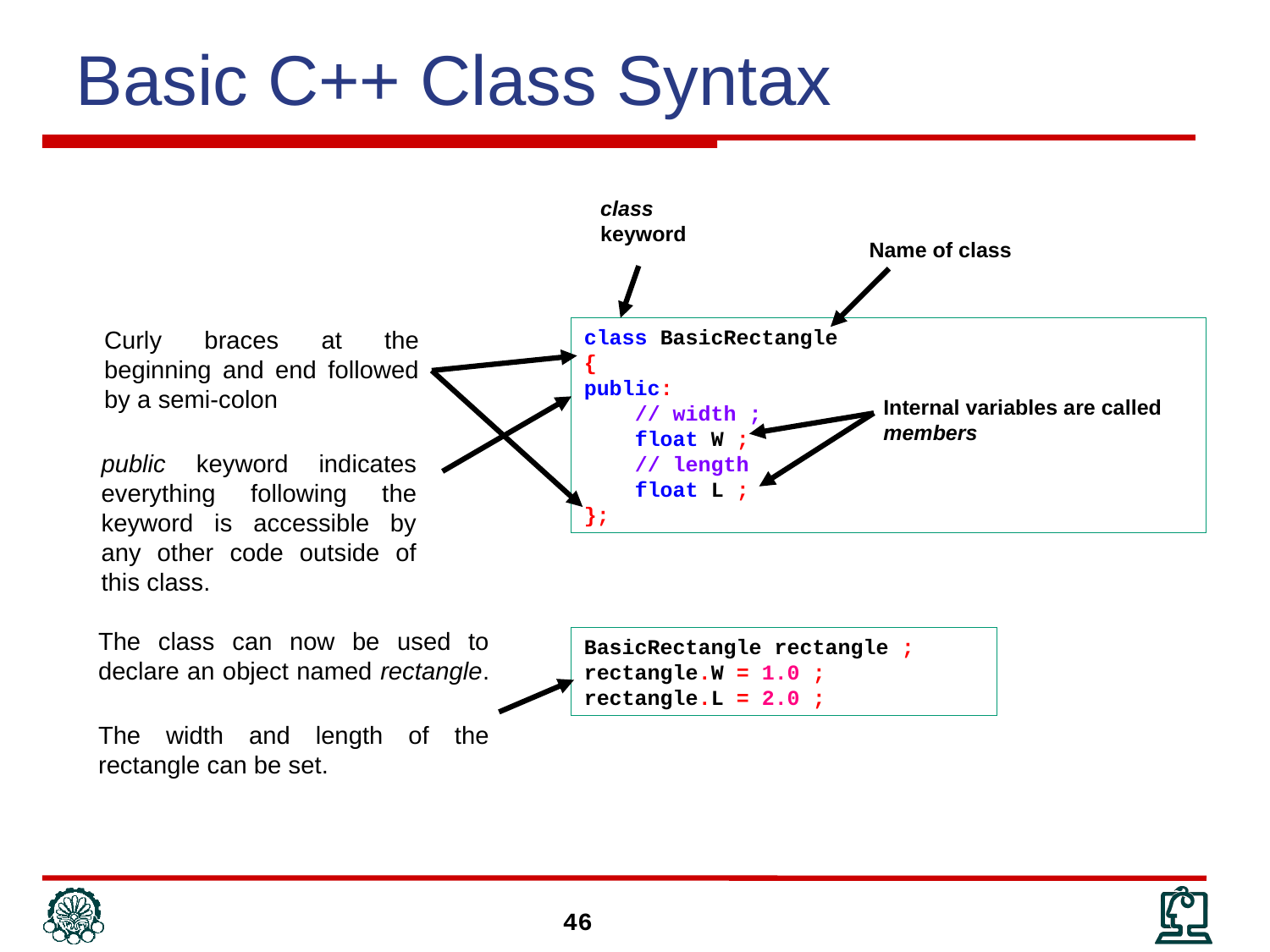

# Basic C++ Class Syntax
class keyword
Name of class
class BasicRectangle
{
public:
    // width ;
    float W ;
    // length
    float L ;
};
Curly braces at the beginning and end followed by a semi-colon
Internal variables are called members
public keyword indicates everything following the keyword is accessible by any other code outside of this class.
The class can now be used to declare an object named rectangle.
The width and length of the rectangle can be set.
BasicRectangle rectangle ;
rectangle.W = 1.0 ;
rectangle.L = 2.0 ;
46